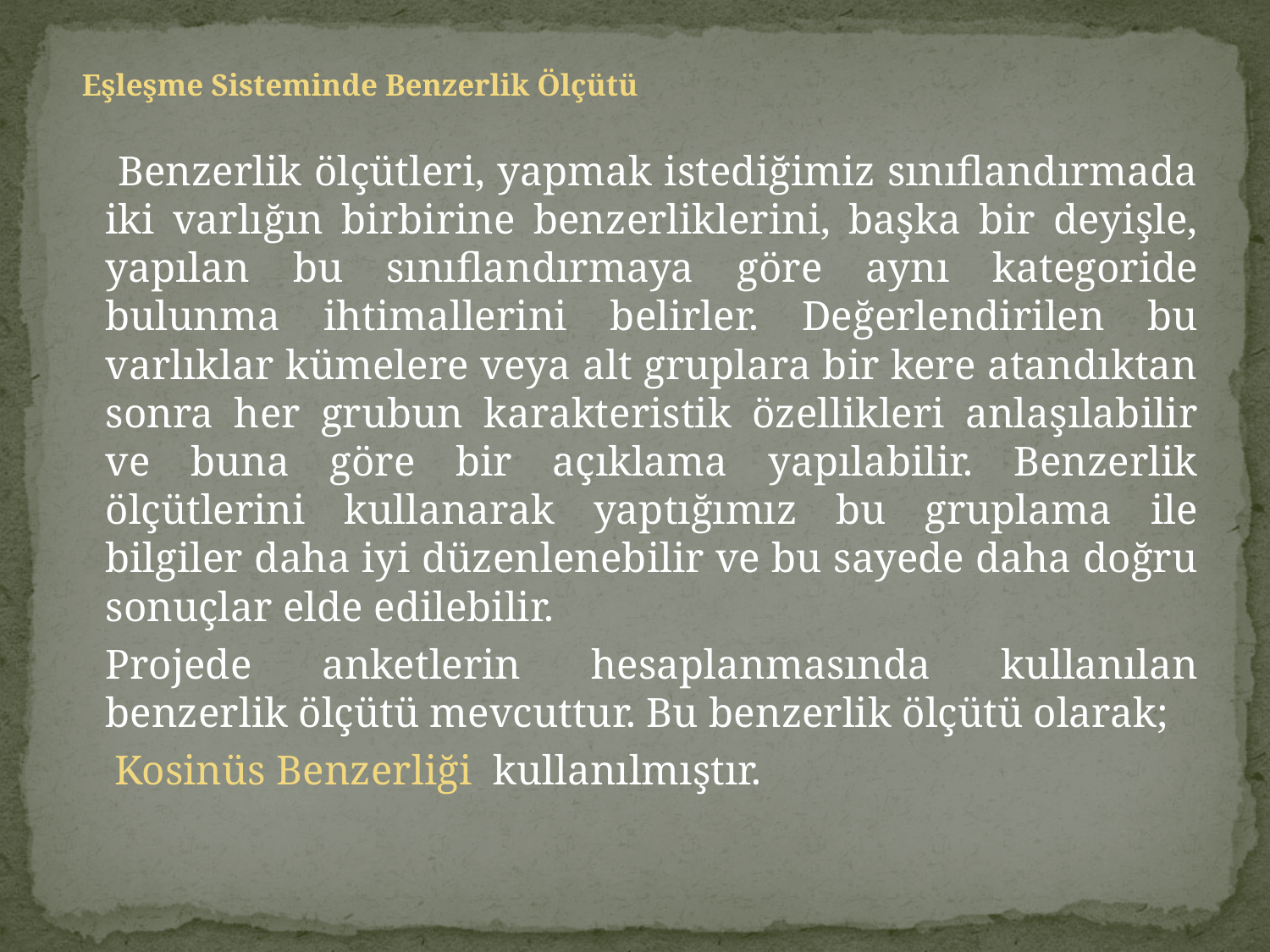

# Eşleşme Sisteminde Benzerlik Ölçütü
		 Benzerlik ölçütleri, yapmak istediğimiz sınıflandırmada iki varlığın birbirine benzerliklerini, başka bir deyişle, yapılan bu sınıflandırmaya göre aynı kategoride bulunma ihtimallerini belirler. Değerlendirilen bu varlıklar kümelere veya alt gruplara bir kere atandıktan sonra her grubun karakteristik özellikleri anlaşılabilir ve buna göre bir açıklama yapılabilir. Benzerlik ölçütlerini kullanarak yaptığımız bu gruplama ile bilgiler daha iyi düzenlenebilir ve bu sayede daha doğru sonuçlar elde edilebilir.
		Projede anketlerin hesaplanmasında kullanılan benzerlik ölçütü mevcuttur. Bu benzerlik ölçütü olarak;
    Kosinüs Benzerliği  kullanılmıştır.